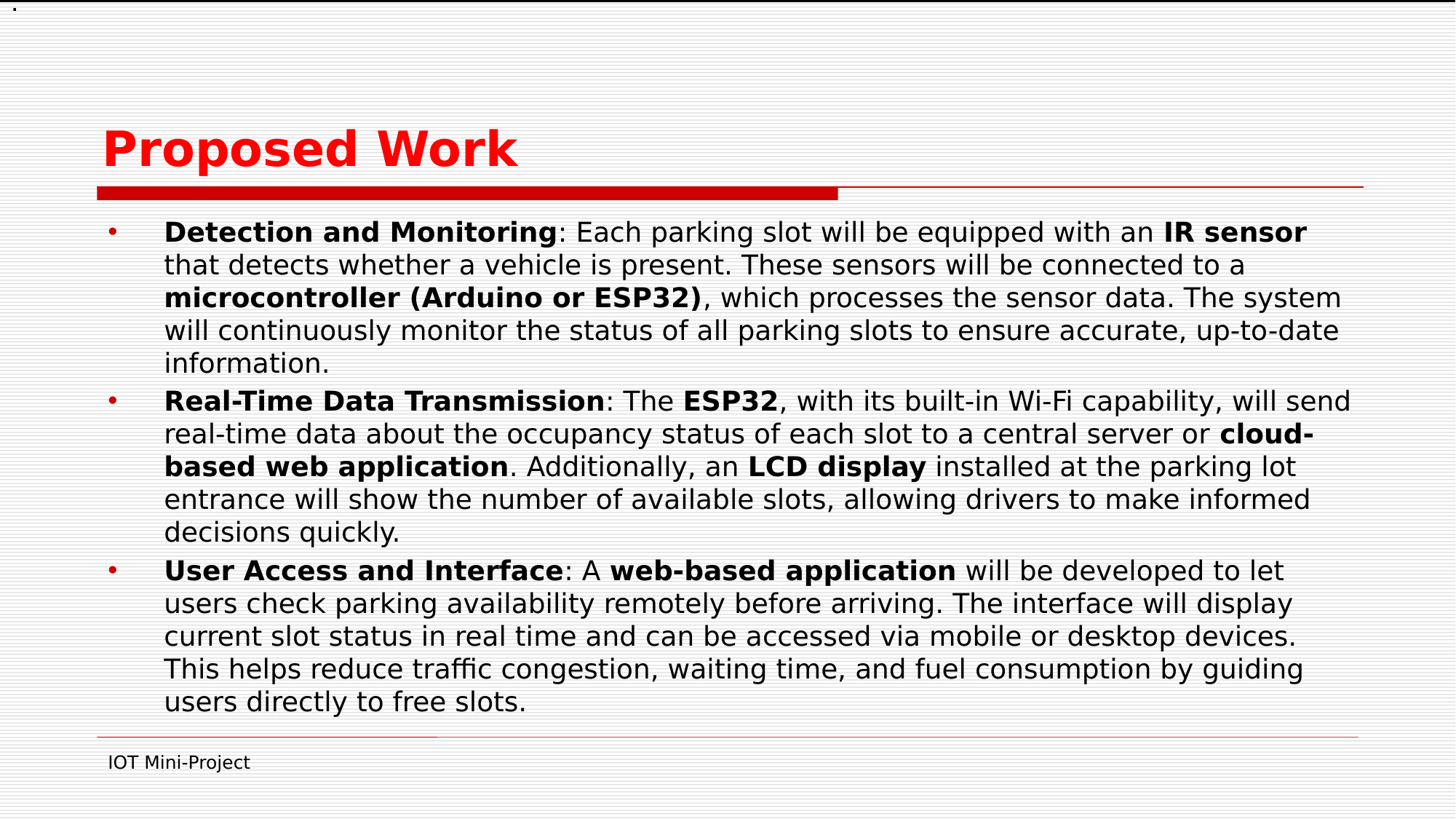

.
# Proposed Work
Detection and Monitoring: Each parking slot will be equipped with an IR sensor that detects whether a vehicle is present. These sensors will be connected to a microcontroller (Arduino or ESP32), which processes the sensor data. The system will continuously monitor the status of all parking slots to ensure accurate, up-to-date information.
Real-Time Data Transmission: The ESP32, with its built-in Wi-Fi capability, will send real-time data about the occupancy status of each slot to a central server or cloud-based web application. Additionally, an LCD display installed at the parking lot entrance will show the number of available slots, allowing drivers to make informed decisions quickly.
User Access and Interface: A web-based application will be developed to let users check parking availability remotely before arriving. The interface will display current slot status in real time and can be accessed via mobile or desktop devices. This helps reduce traffic congestion, waiting time, and fuel consumption by guiding users directly to free slots.

IOT Mini-Project